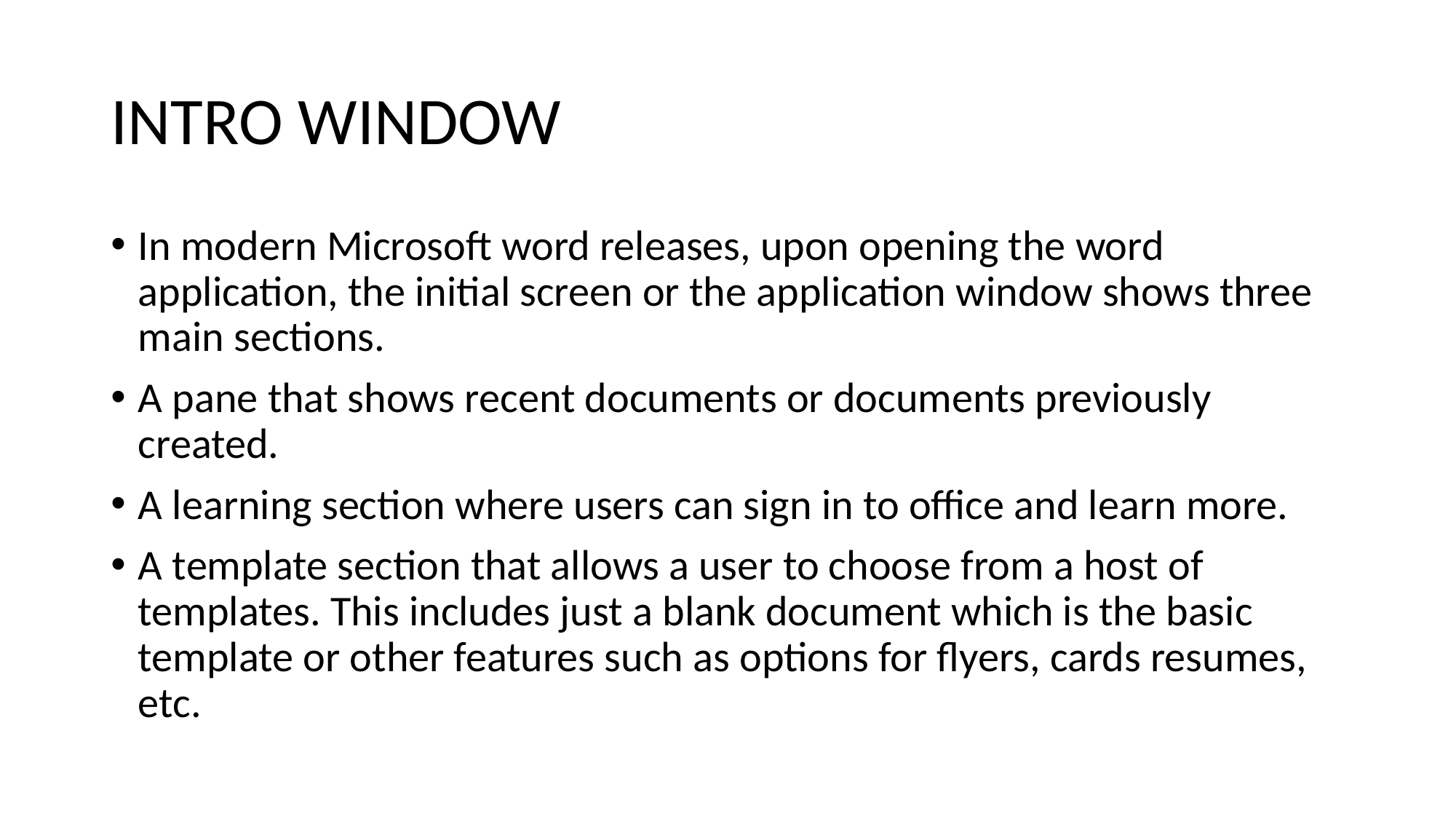

# INTRO WINDOW
In modern Microsoft word releases, upon opening the word application, the initial screen or the application window shows three main sections.
A pane that shows recent documents or documents previously created.
A learning section where users can sign in to office and learn more.
A template section that allows a user to choose from a host of templates. This includes just a blank document which is the basic template or other features such as options for flyers, cards resumes, etc.